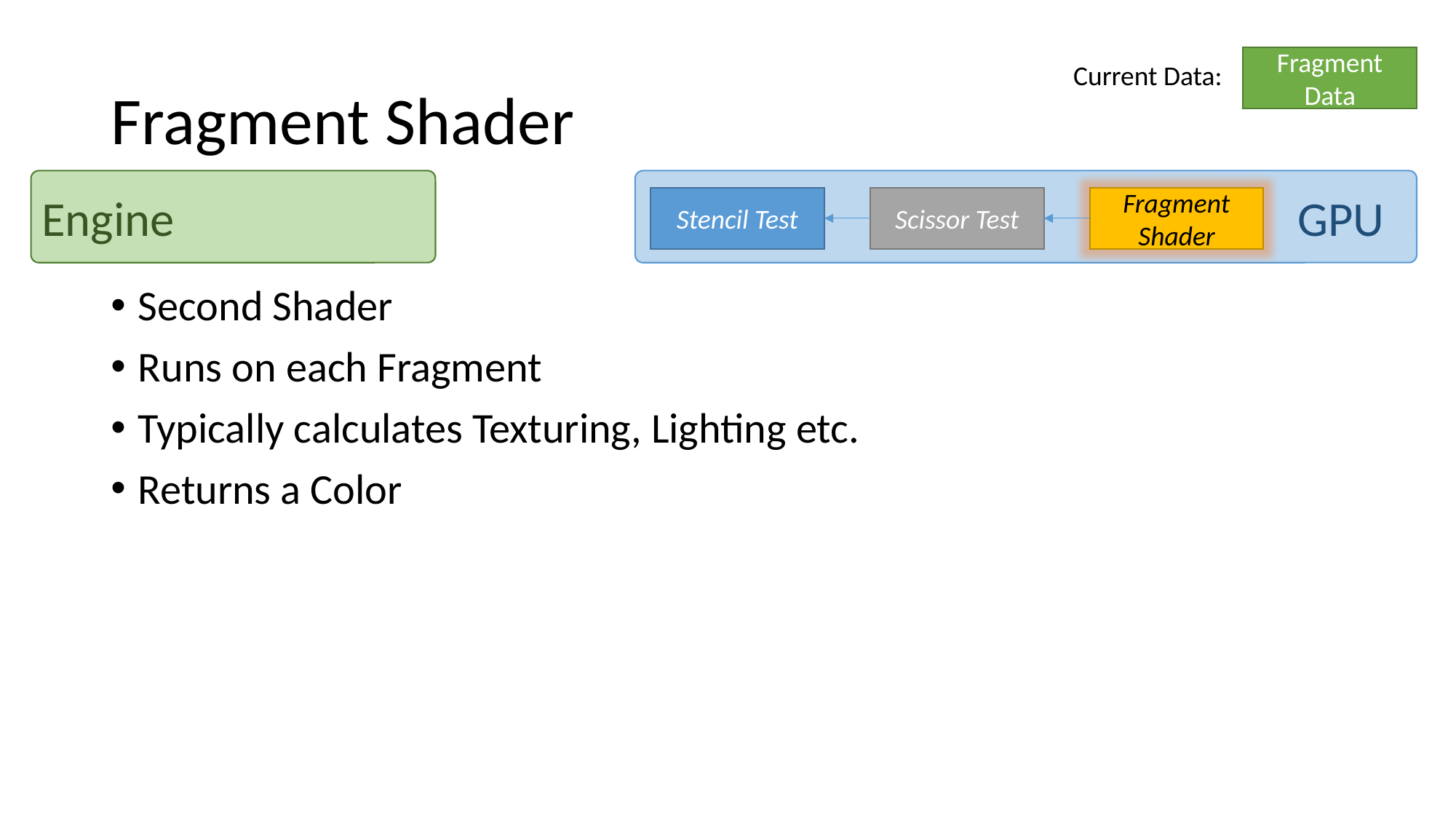

# Fragment Shader
Fragment Data
Current Data:

Engine
GPU
Stencil Test
Scissor Test
Fragment Shader
Second Shader
Runs on each Fragment
Typically calculates Texturing, Lighting etc.
Returns a Color